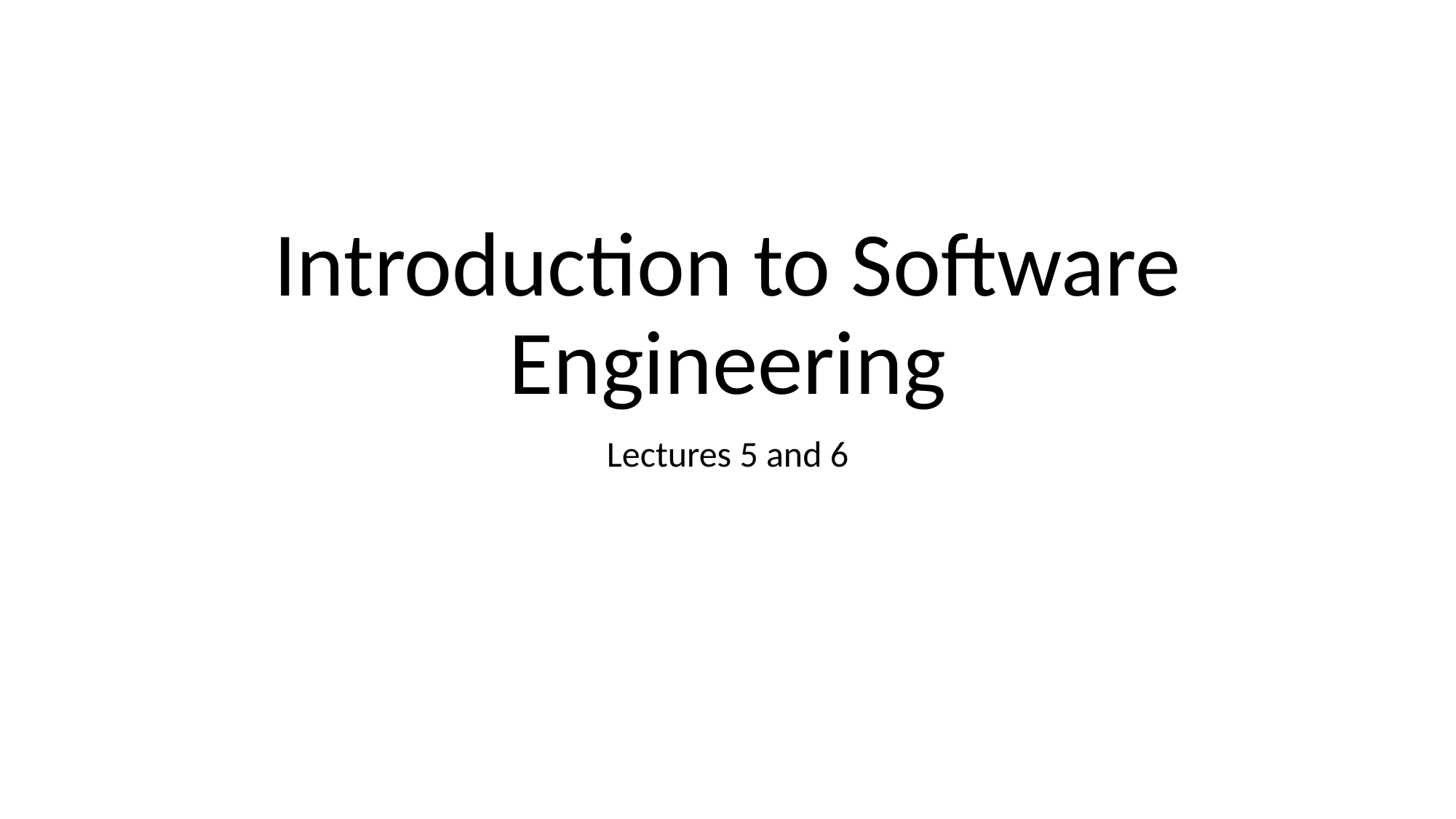

Introduction to Software Engineering
Lectures 5 and 6